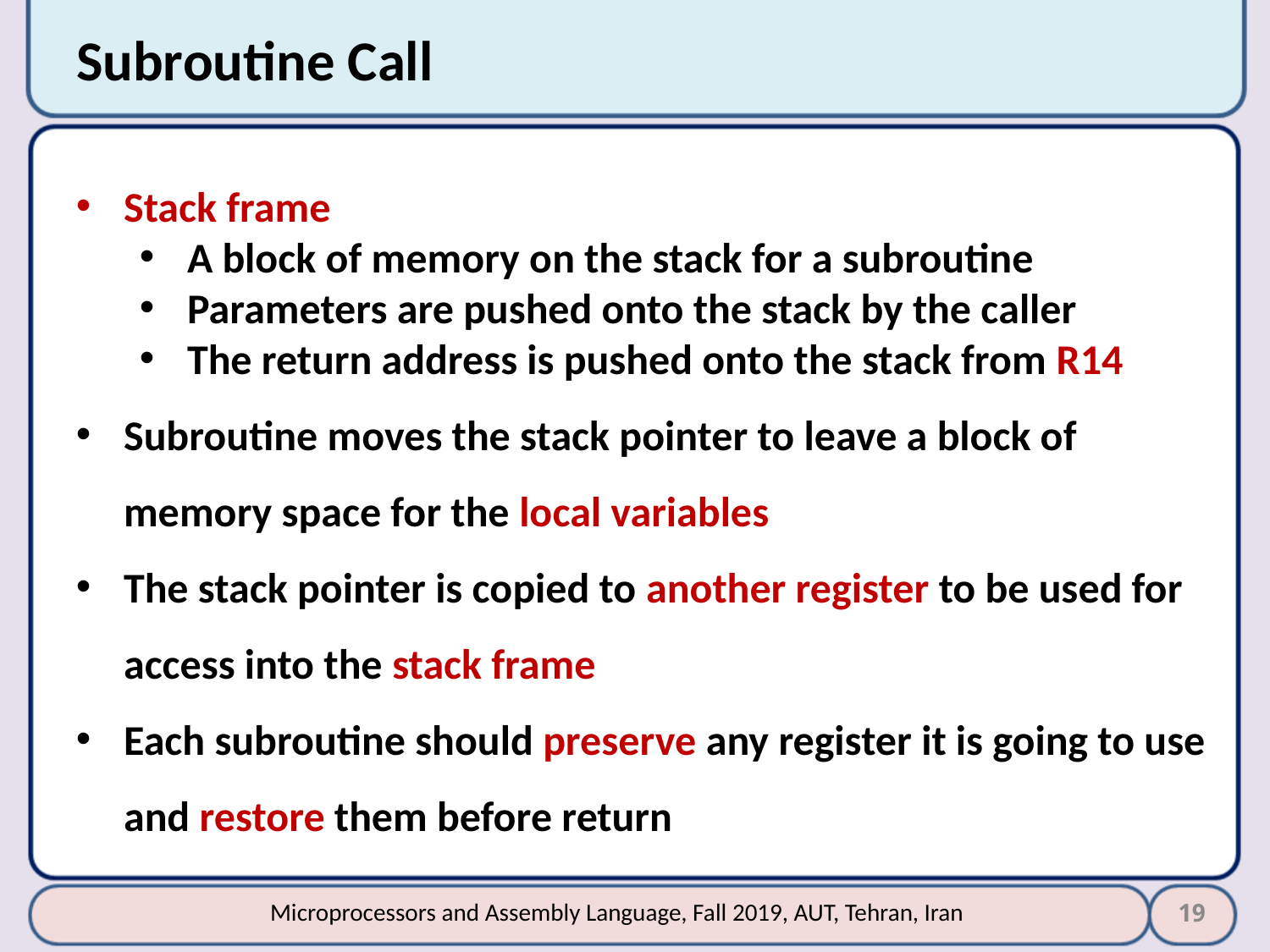

# Subroutine Call
Stack frame
A block of memory on the stack for a subroutine
Parameters are pushed onto the stack by the caller
The return address is pushed onto the stack from R14
Subroutine moves the stack pointer to leave a block of memory space for the local variables
The stack pointer is copied to another register to be used for access into the stack frame
Each subroutine should preserve any register it is going to use and restore them before return
19
Microprocessors and Assembly Language, Fall 2019, AUT, Tehran, Iran